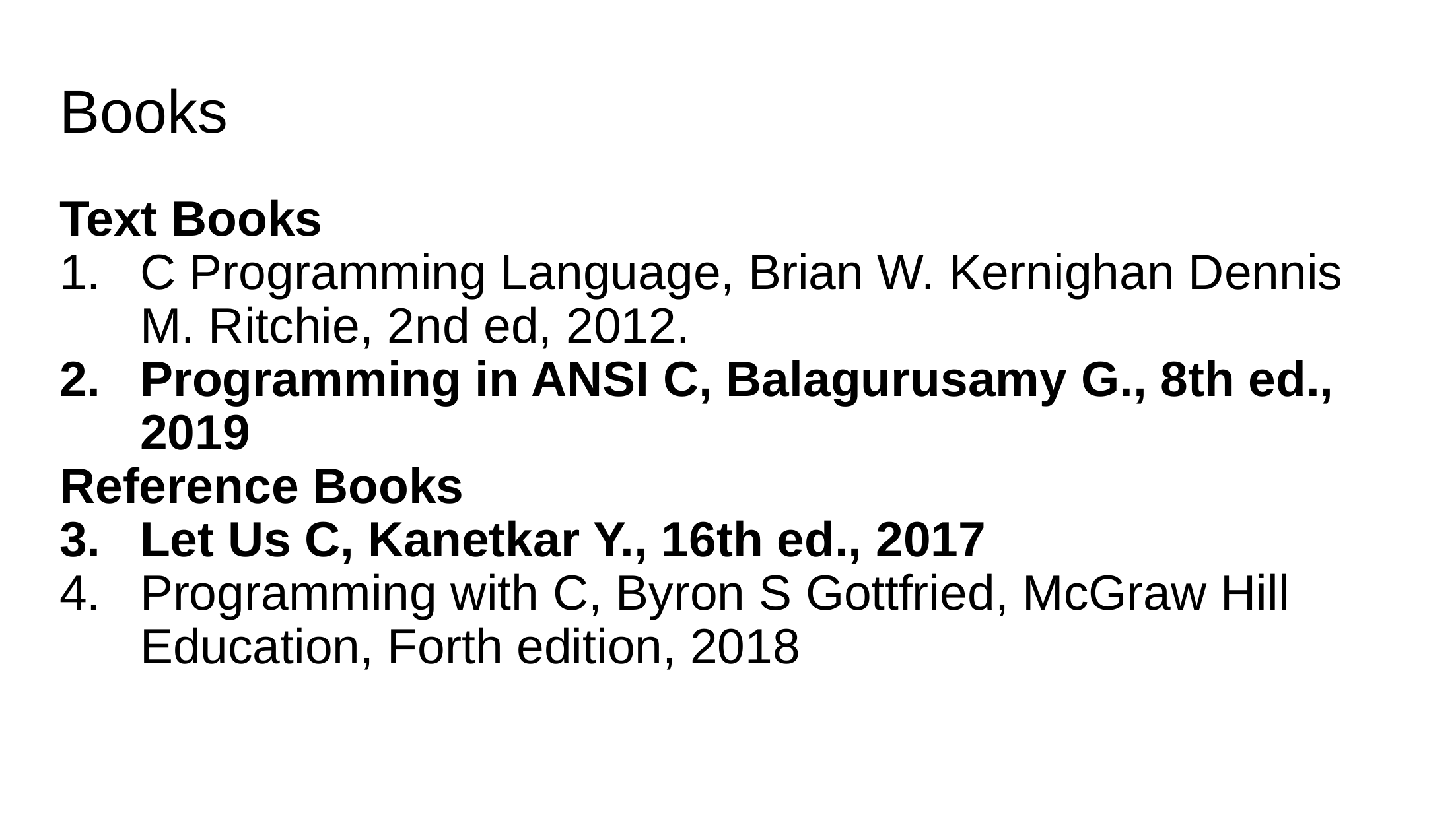

# Books
Text Books
C Programming Language, Brian W. Kernighan Dennis M. Ritchie, 2nd ed, 2012.
Programming in ANSI C, Balagurusamy G., 8th ed., 2019
Reference Books
Let Us C, Kanetkar Y., 16th ed., 2017
Programming with C, Byron S Gottfried, McGraw Hill Education, Forth edition, 2018